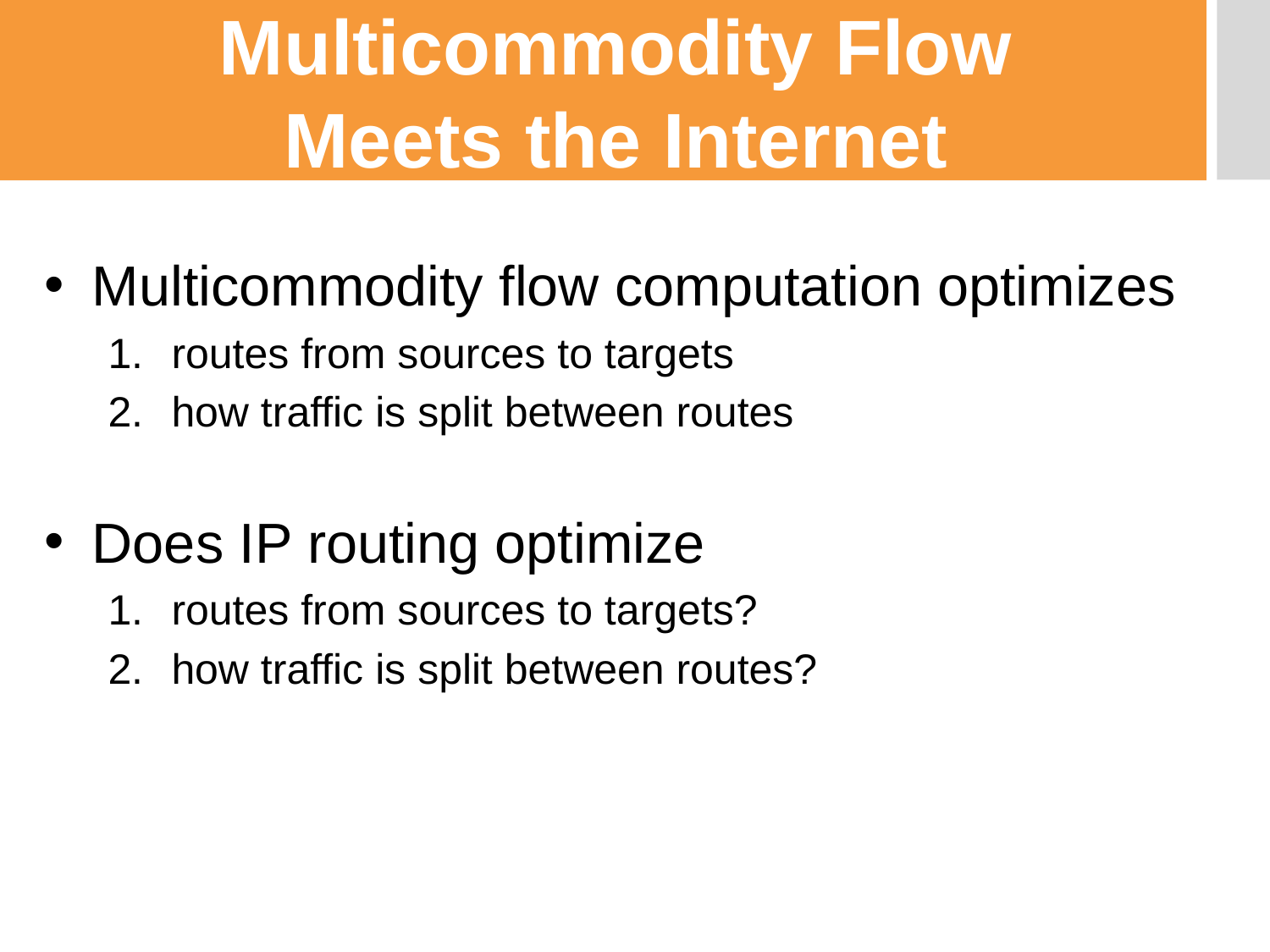

# Multicommodity Flow Meets the Internet
Multicommodity flow computation optimizes
routes from sources to targets
how traffic is split between routes

Does IP routing optimize
routes from sources to targets?
how traffic is split between routes?